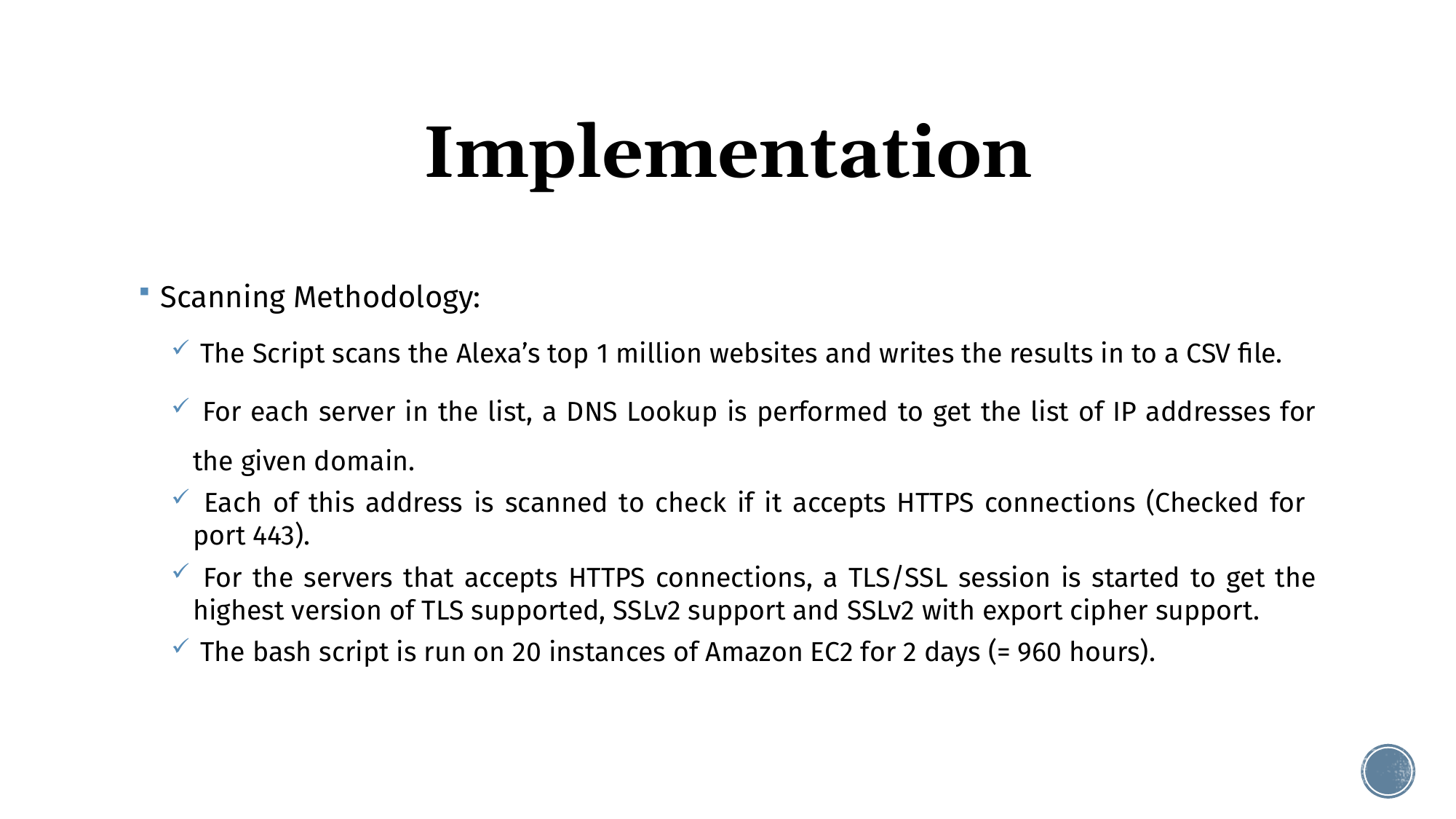

# Implementation
Scanning Methodology:
 The Script scans the Alexa’s top 1 million websites and writes the results in to a CSV file.
 For each server in the list, a DNS Lookup is performed to get the list of IP addresses for the given domain.
 Each of this address is scanned to check if it accepts HTTPS connections (Checked for  port 443).
 For the servers that accepts HTTPS connections, a TLS/SSL session is started to get the highest version of TLS supported, SSLv2 support and SSLv2 with export cipher support.
 The bash script is run on 20 instances of Amazon EC2 for 2 days (= 960 hours).